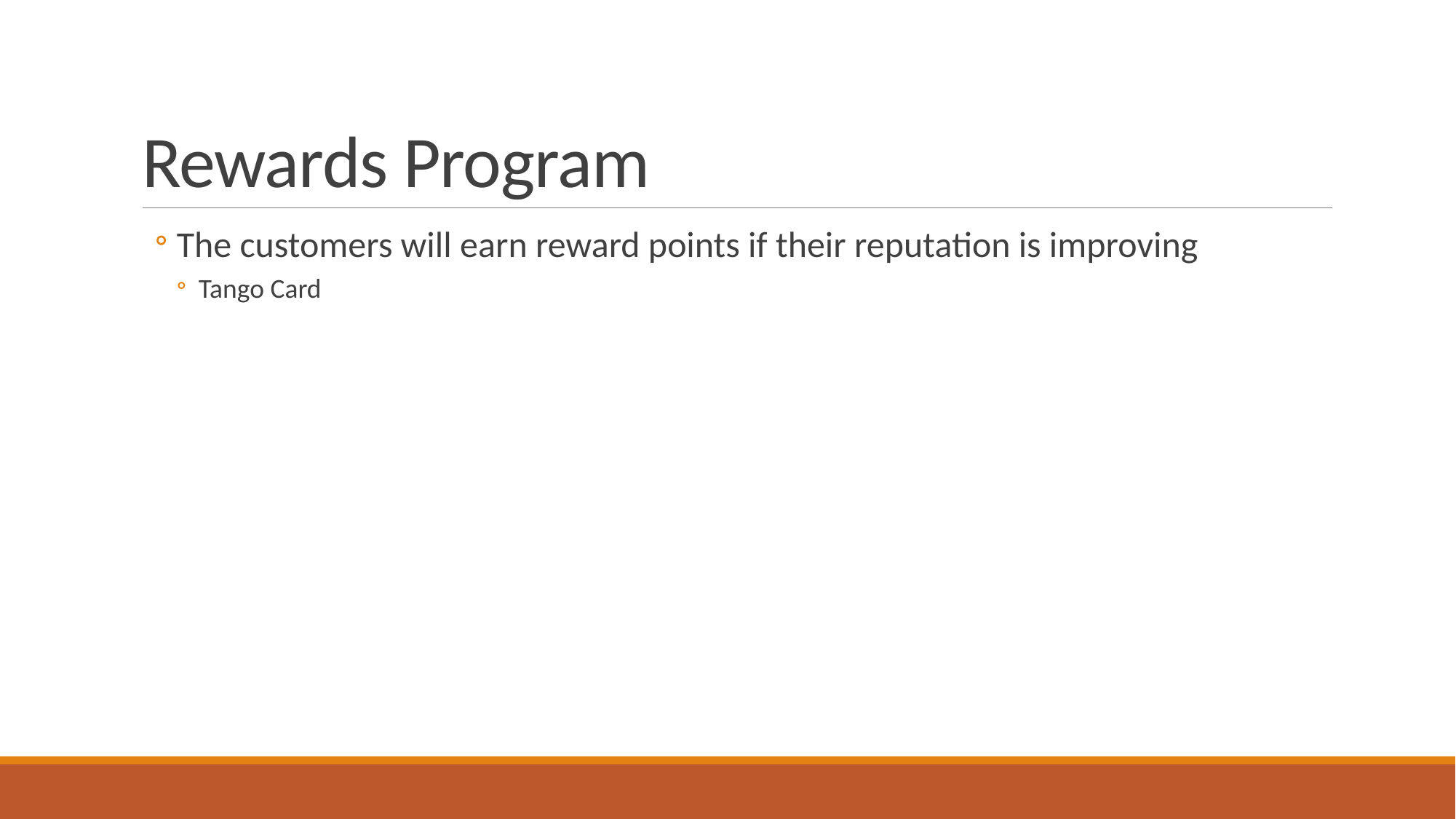

# Rewards Program
The customers will earn reward points if their reputation is improving
Tango Card